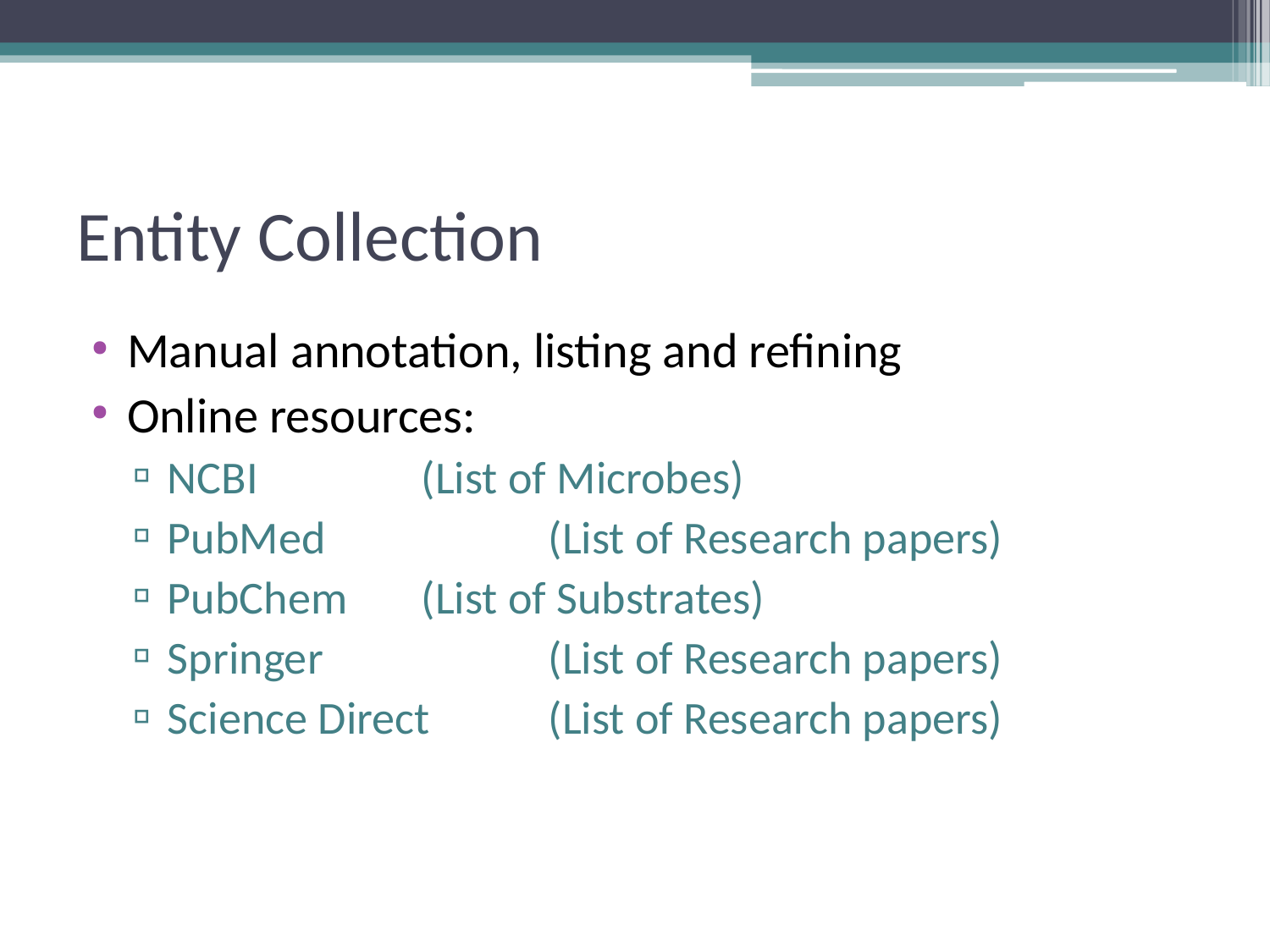

# Entity Collection
Manual annotation, listing and refining
Online resources:
NCBI		(List of Microbes)
PubMed		(List of Research papers)
PubChem	(List of Substrates)
Springer		(List of Research papers)
Science Direct	(List of Research papers)